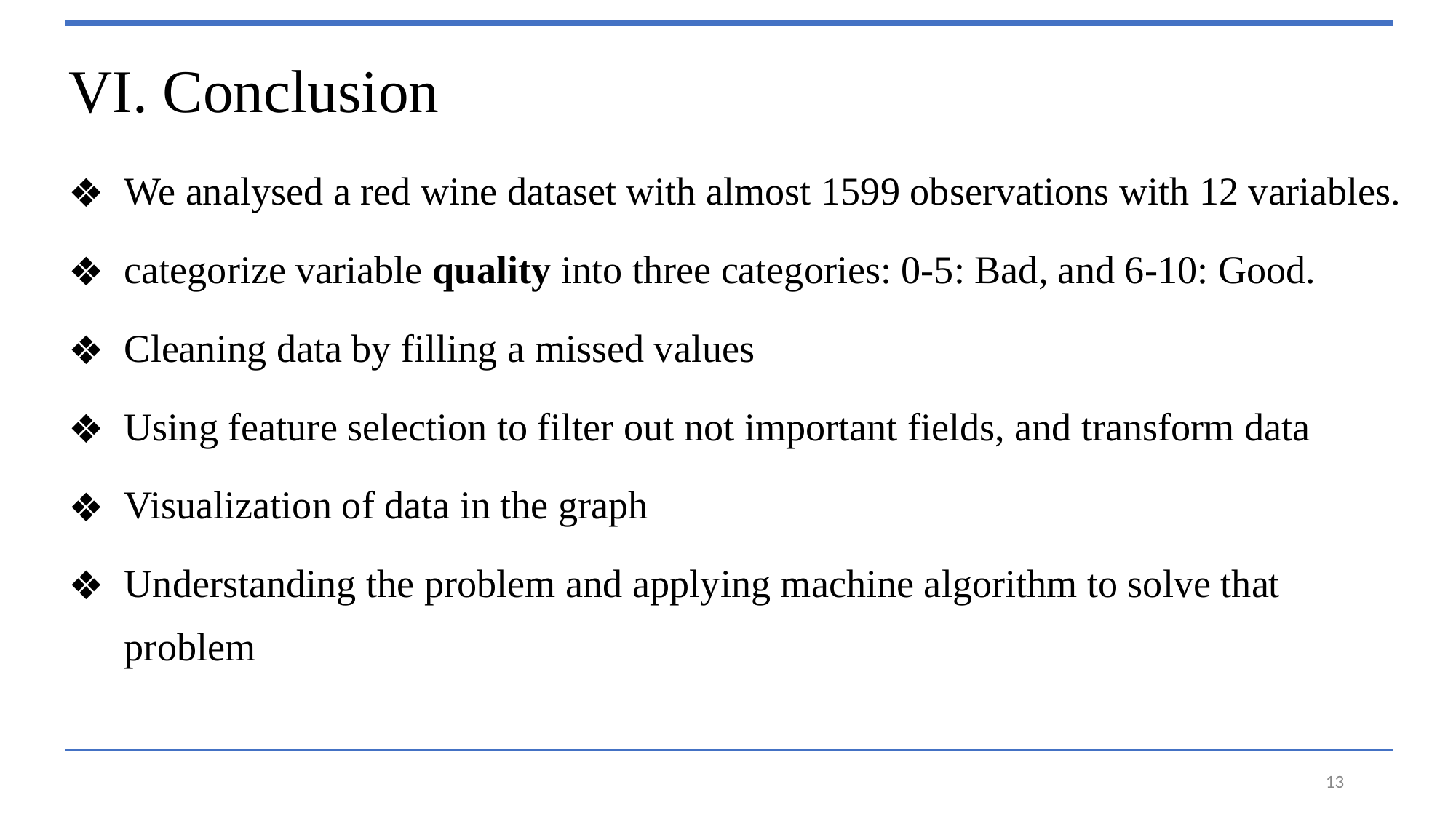

VI. Conclusion
We analysed a red wine dataset with almost 1599 observations with 12 variables.
categorize variable quality into three categories: 0-5: Bad, and 6-10: Good.
Cleaning data by filling a missed values
Using feature selection to filter out not important fields, and transform data
Visualization of data in the graph
Understanding the problem and applying machine algorithm to solve that problem
13